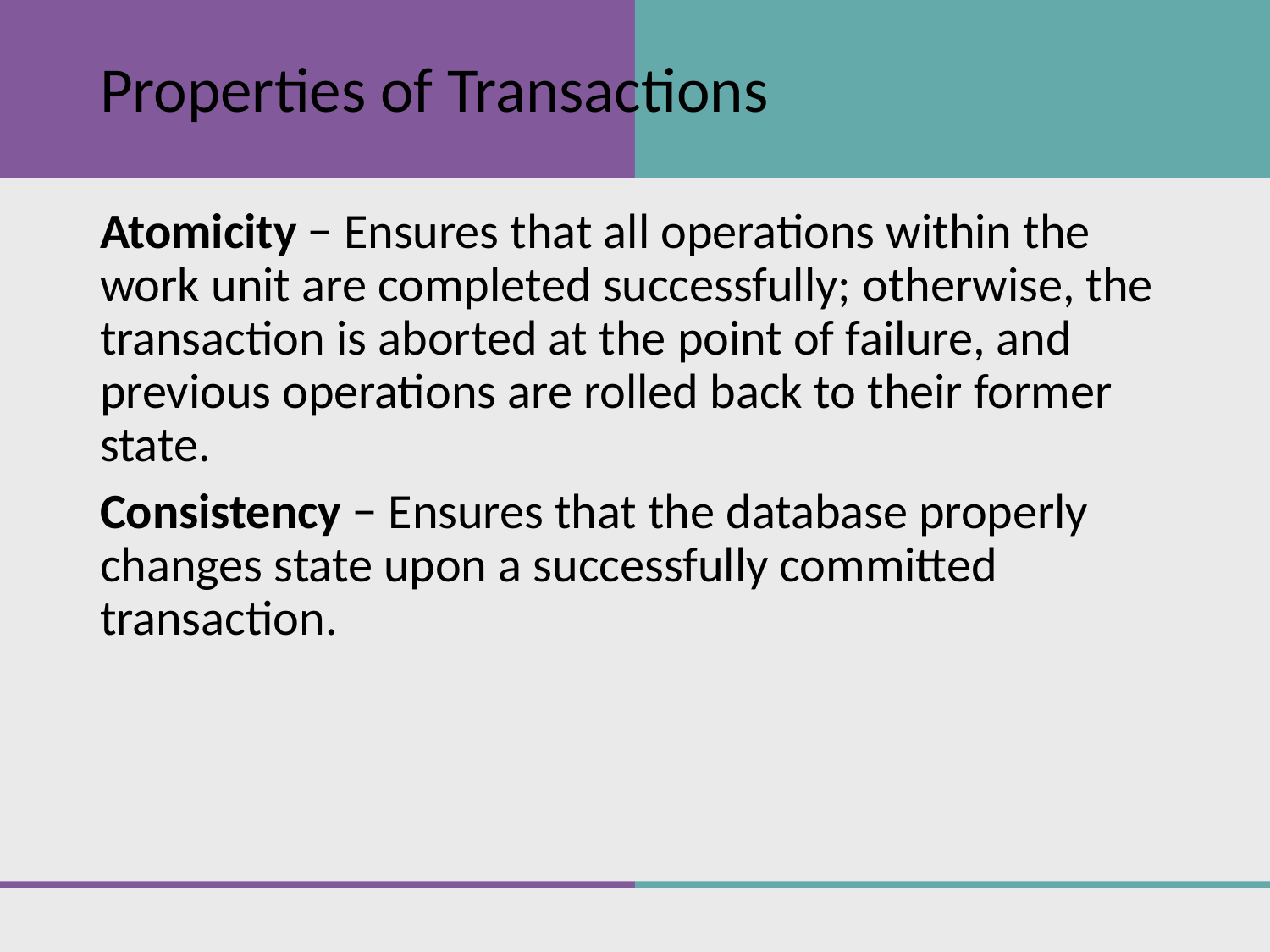

# Properties of Transactions
Atomicity − Ensures that all operations within the work unit are completed successfully; otherwise, the transaction is aborted at the point of failure, and previous operations are rolled back to their former state.
Consistency − Ensures that the database properly changes state upon a successfully committed transaction.